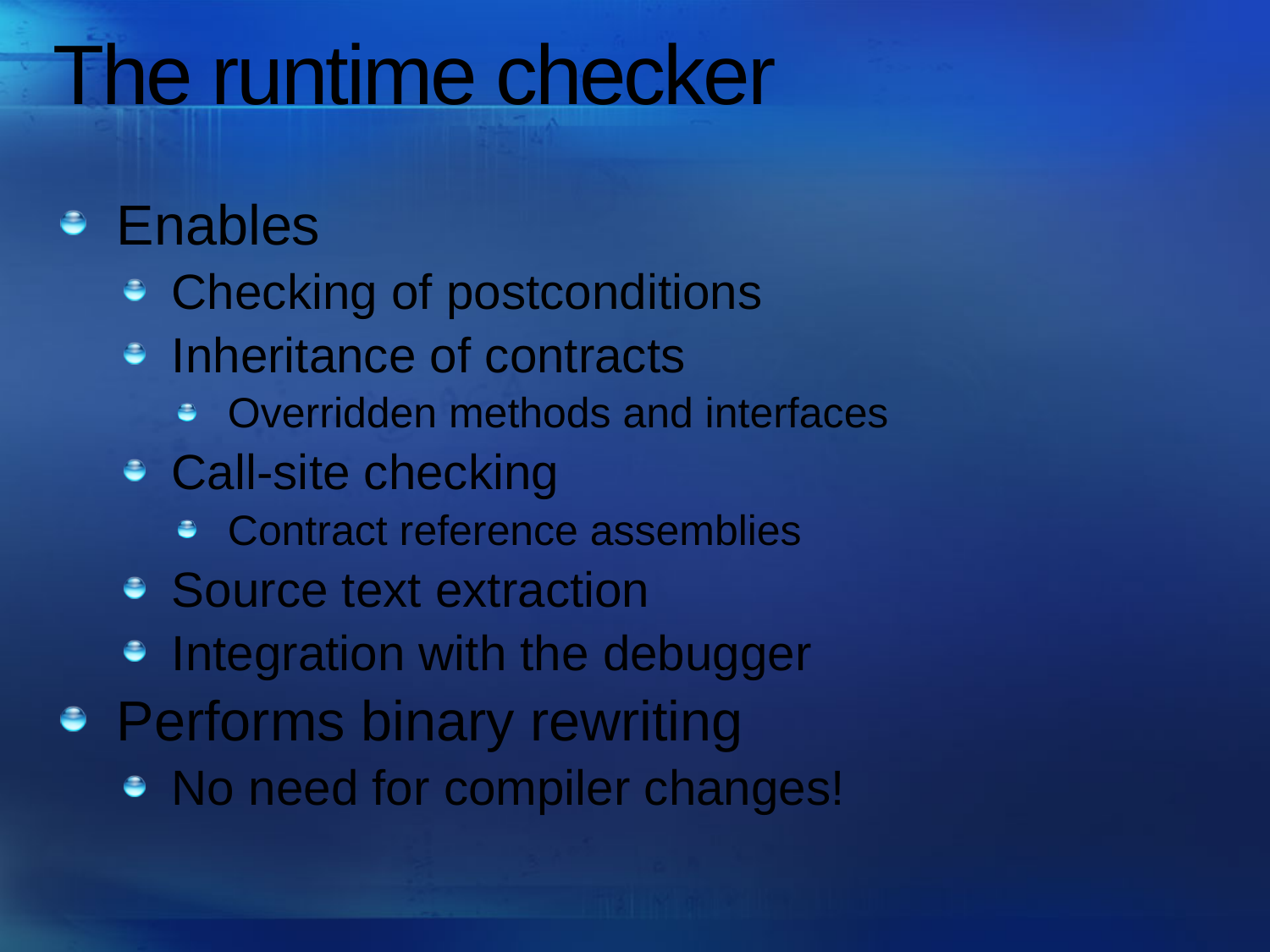

# The runtime checker
Enables
Checking of postconditions
Inheritance of contracts
Overridden methods and interfaces
Call-site checking
Contract reference assemblies
Source text extraction
Integration with the debugger
Performs binary rewriting
No need for compiler changes!